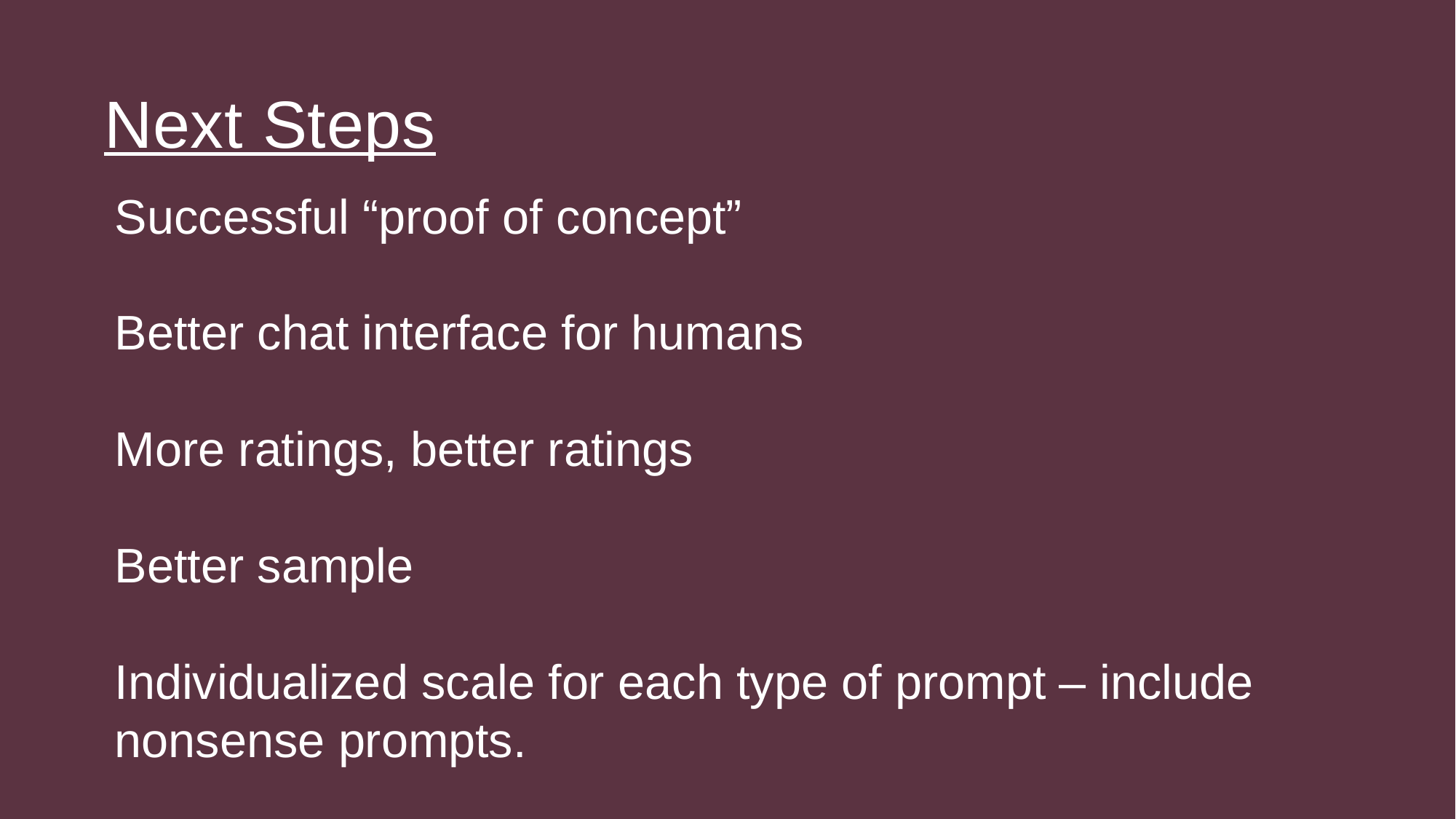

#
Next Steps

The Plan:

Successful “proof of concept”

Better chat interface for humans

More ratings, better ratings

Better sample

Individualized scale for each type of prompt – include nonsense prompts.

More
Create symbols that would cause a breakdown of the system if it is a Chinese Room.
Pass those symbols into the system.
Evaluate the quality of the symbols returned to us.